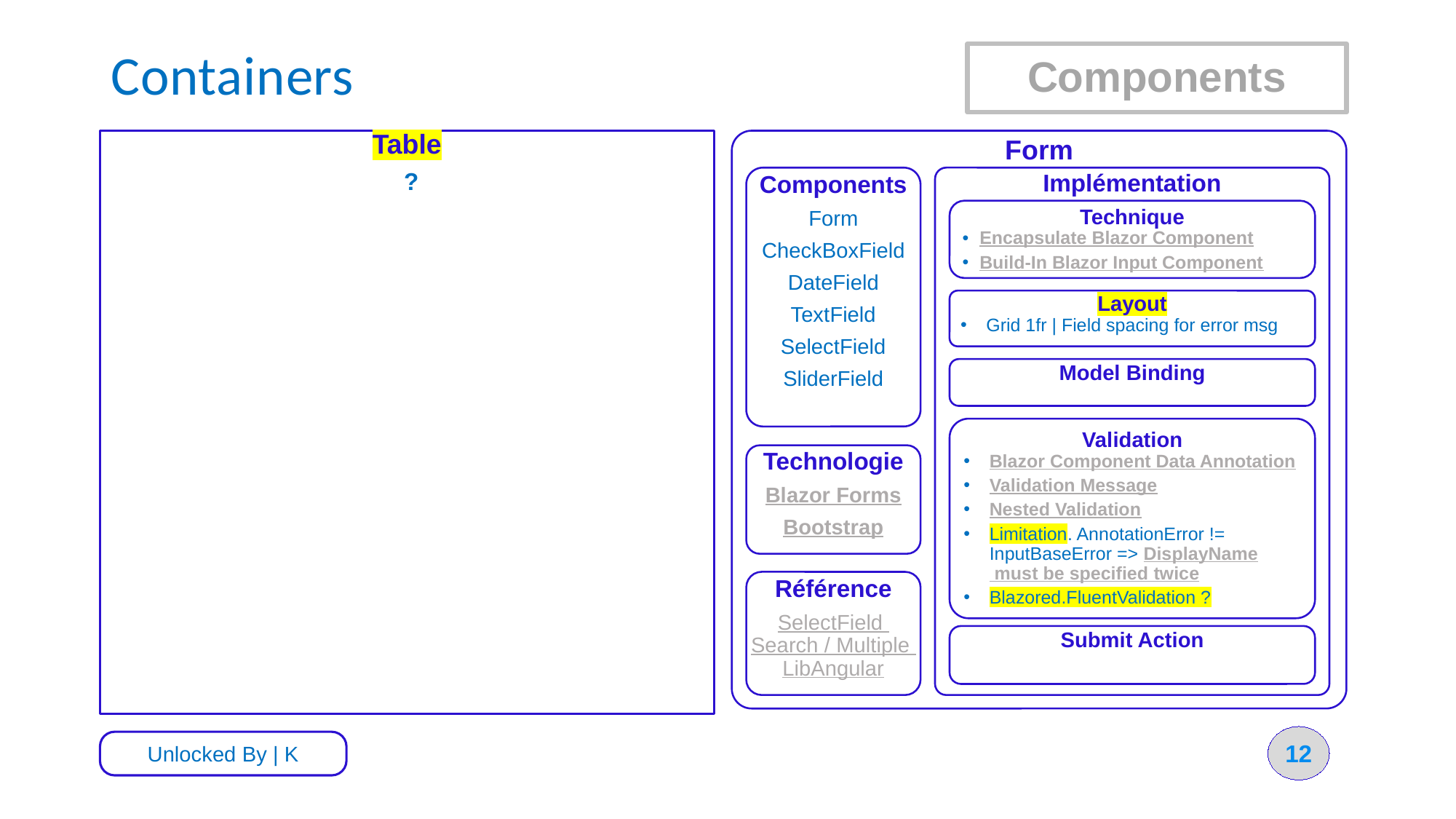

# Containers
Components
Form
Table
?
Implémentation
Components
Form
CheckBoxField
DateField
TextField
SelectField
SliderField
Technique
Encapsulate Blazor Component
Build-In Blazor Input Component
Layout
Grid 1fr | Field spacing for error msg
Model Binding
Validation
Blazor Component Data Annotation
Validation Message
Nested Validation
Limitation. AnnotationError != InputBaseError => DisplayName must be specified twice
Blazored.FluentValidation ?
Technologie
Blazor Forms
Bootstrap
Référence
SelectField Search / Multiple LibAngular
Submit Action

12
Unlocked By | K